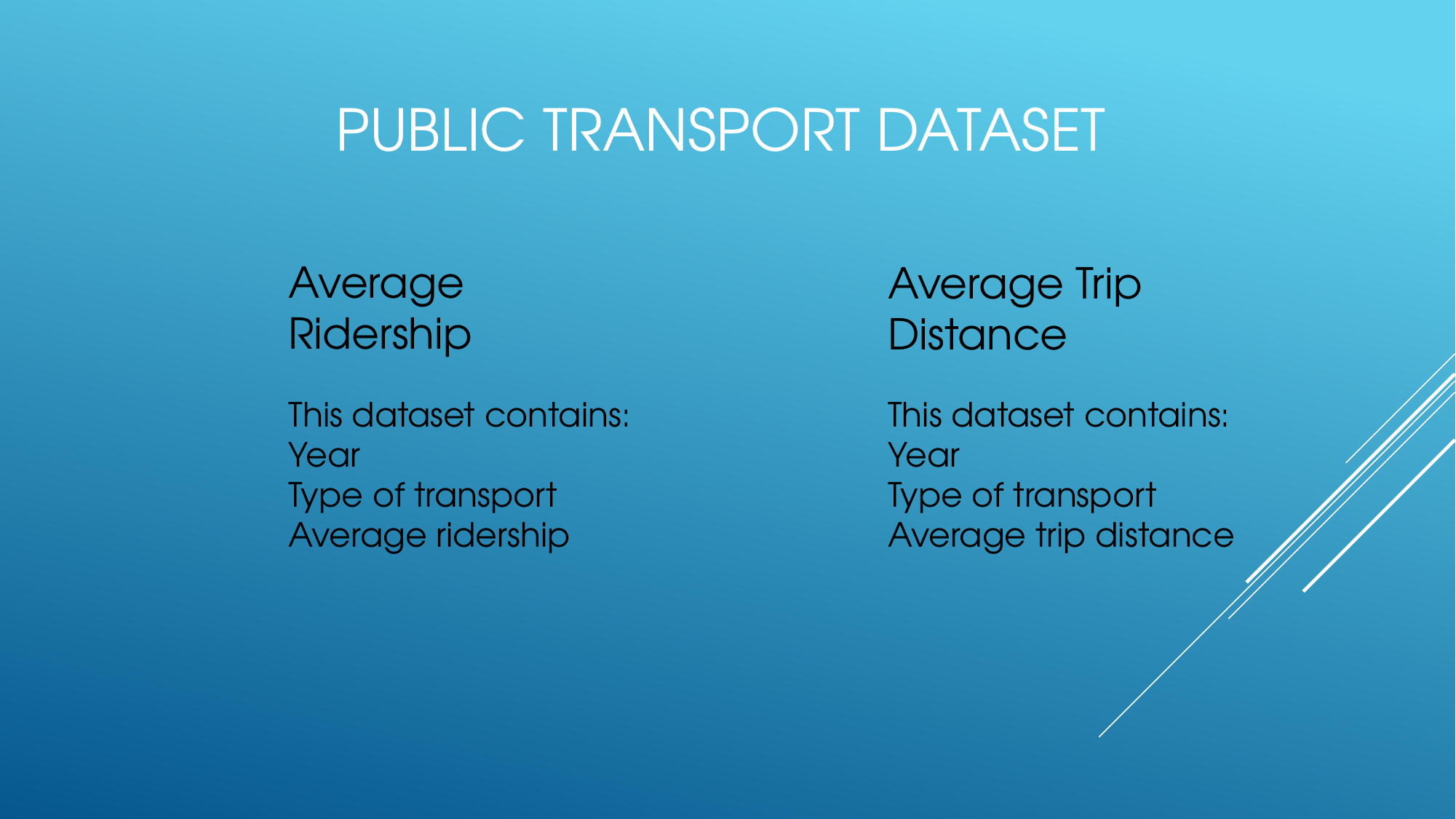

PUBLIC TRANSPORT DATASET
Average Ridership
Average Trip Distance
This dataset contains:
Year
Type of transport
Average ridership
This dataset contains:
Year
Type of transport
Average trip distance